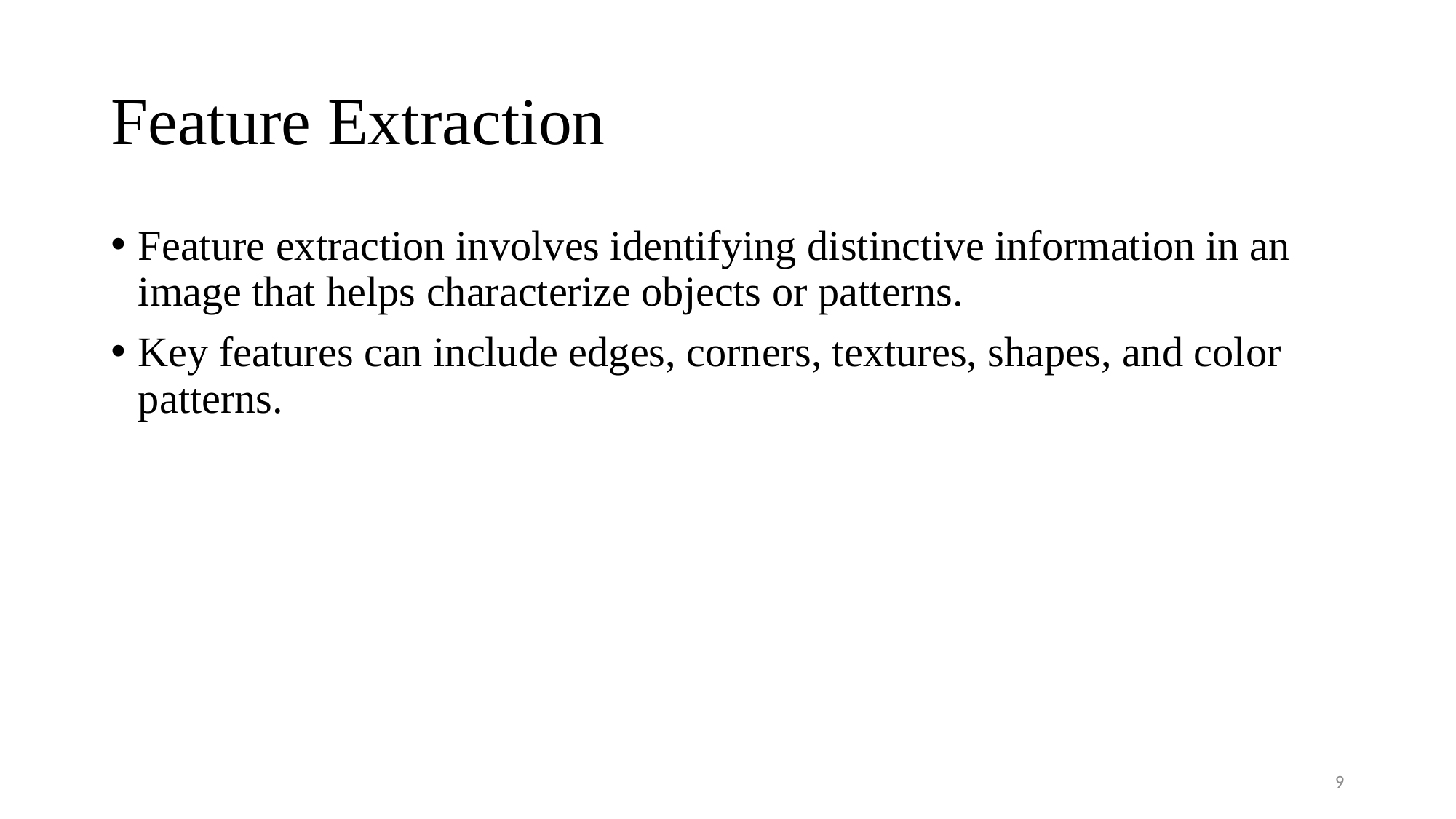

# Feature Extraction
Feature extraction involves identifying distinctive information in an image that helps characterize objects or patterns.
Key features can include edges, corners, textures, shapes, and color patterns.
9